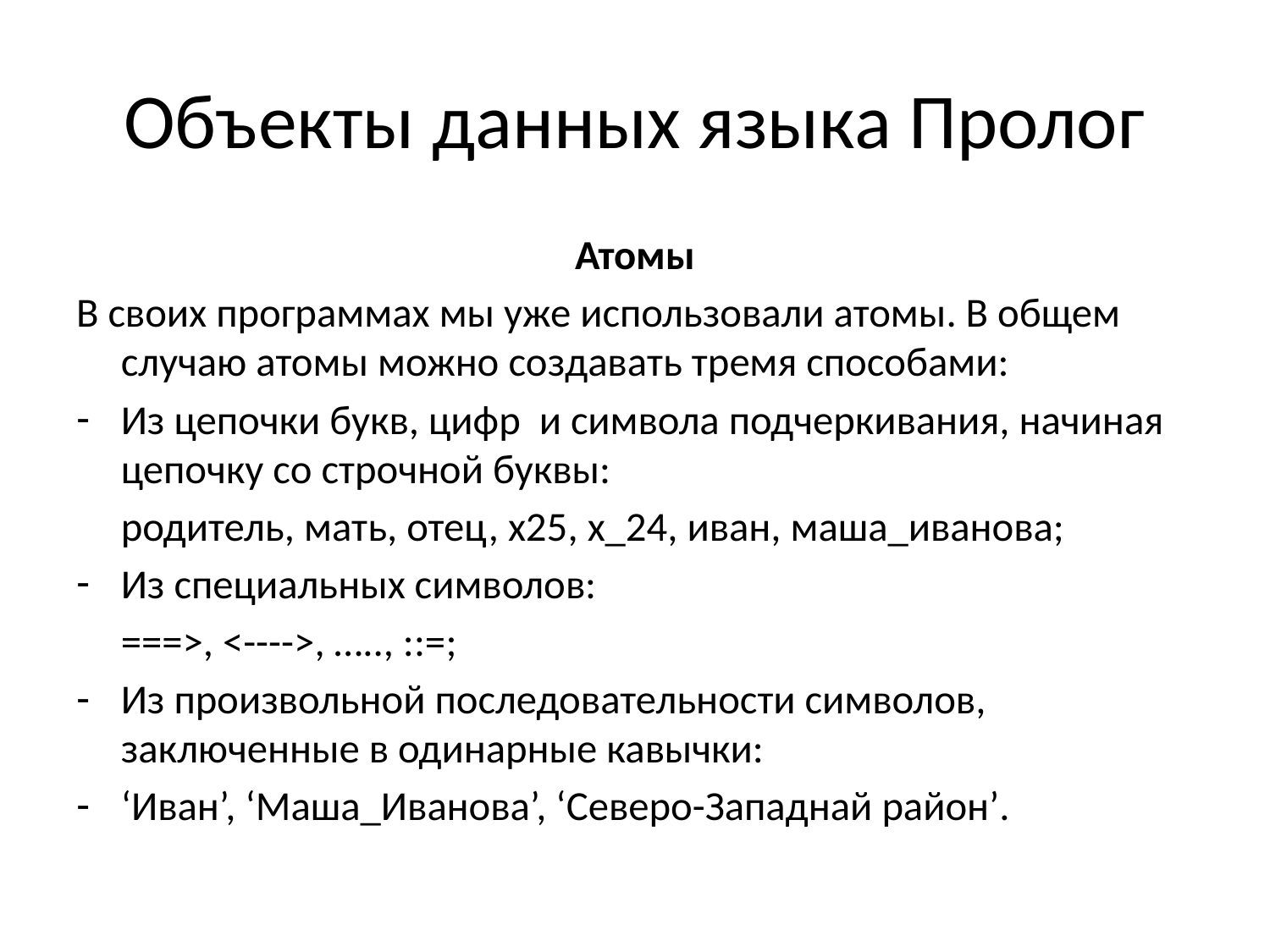

# Объекты данных языка Пролог
Атомы
В своих программах мы уже использовали атомы. В общем случаю атомы можно создавать тремя способами:
Из цепочки букв, цифр  и символа подчеркивания, начиная цепочку со строчной буквы:
	родитель, мать, отец, х25, х_24, иван, маша_иванова;
Из специальных символов:
	===>, <---->, ….., ::=;
Из произвольной последовательности символов, заключенные в одинарные кавычки:
‘Иван’, ‘Маша_Иванова’, ‘Северо-Западнай район’.